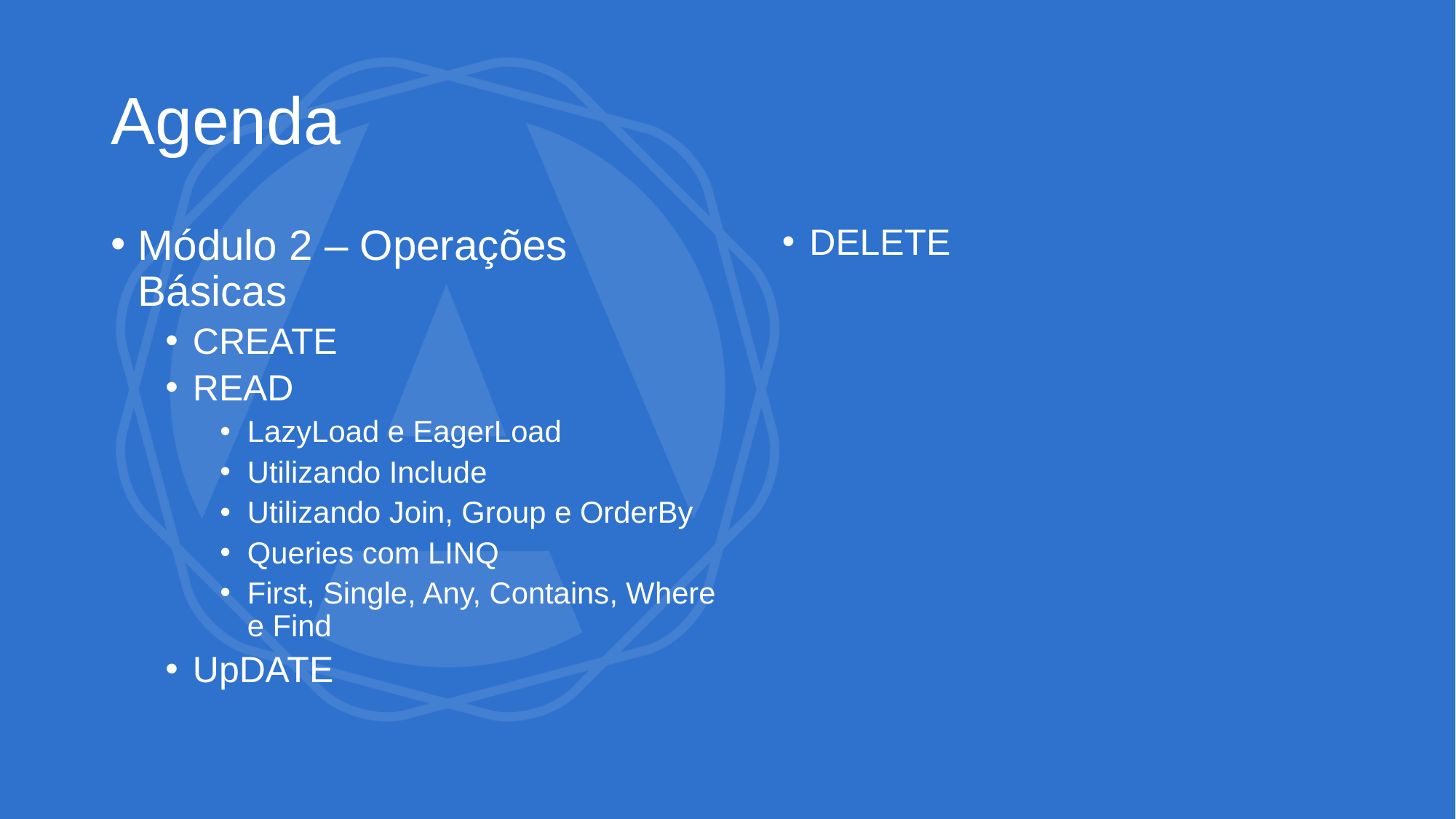

# Agenda
Módulo 2 – Operações Básicas
CREATE
READ
LazyLoad e EagerLoad
Utilizando Include
Utilizando Join, Group e OrderBy
Queries com LINQ
First, Single, Any, Contains, Where e Find
UpDATE
DELETE